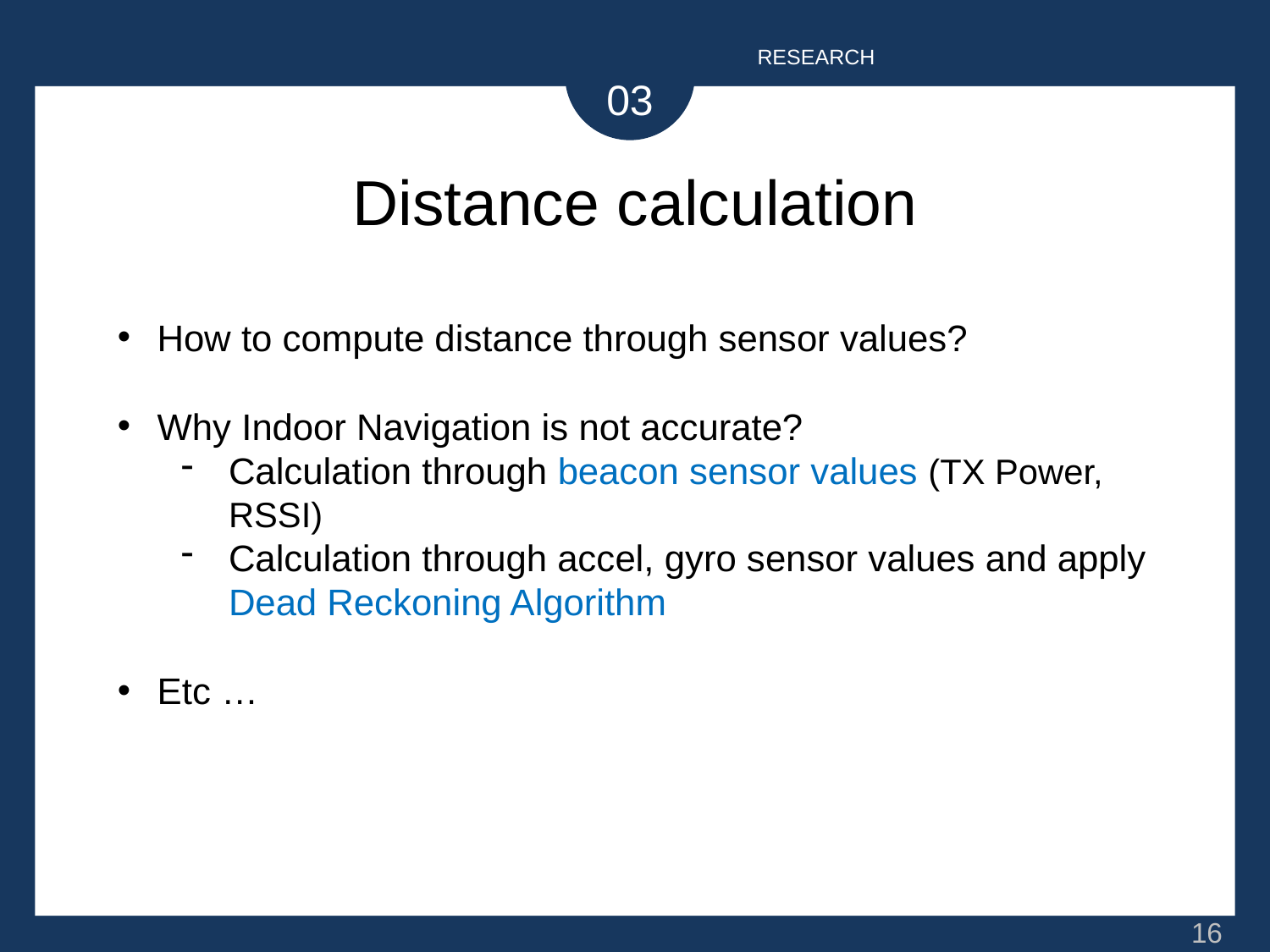

RESEARCH
03

Distance calculation
How to compute distance through sensor values?

Why Indoor Navigation is not accurate?
Calculation through beacon sensor values (TX Power, RSSI)
Calculation through accel, gyro sensor values and apply Dead Reckoning Algorithm

Etc …

16